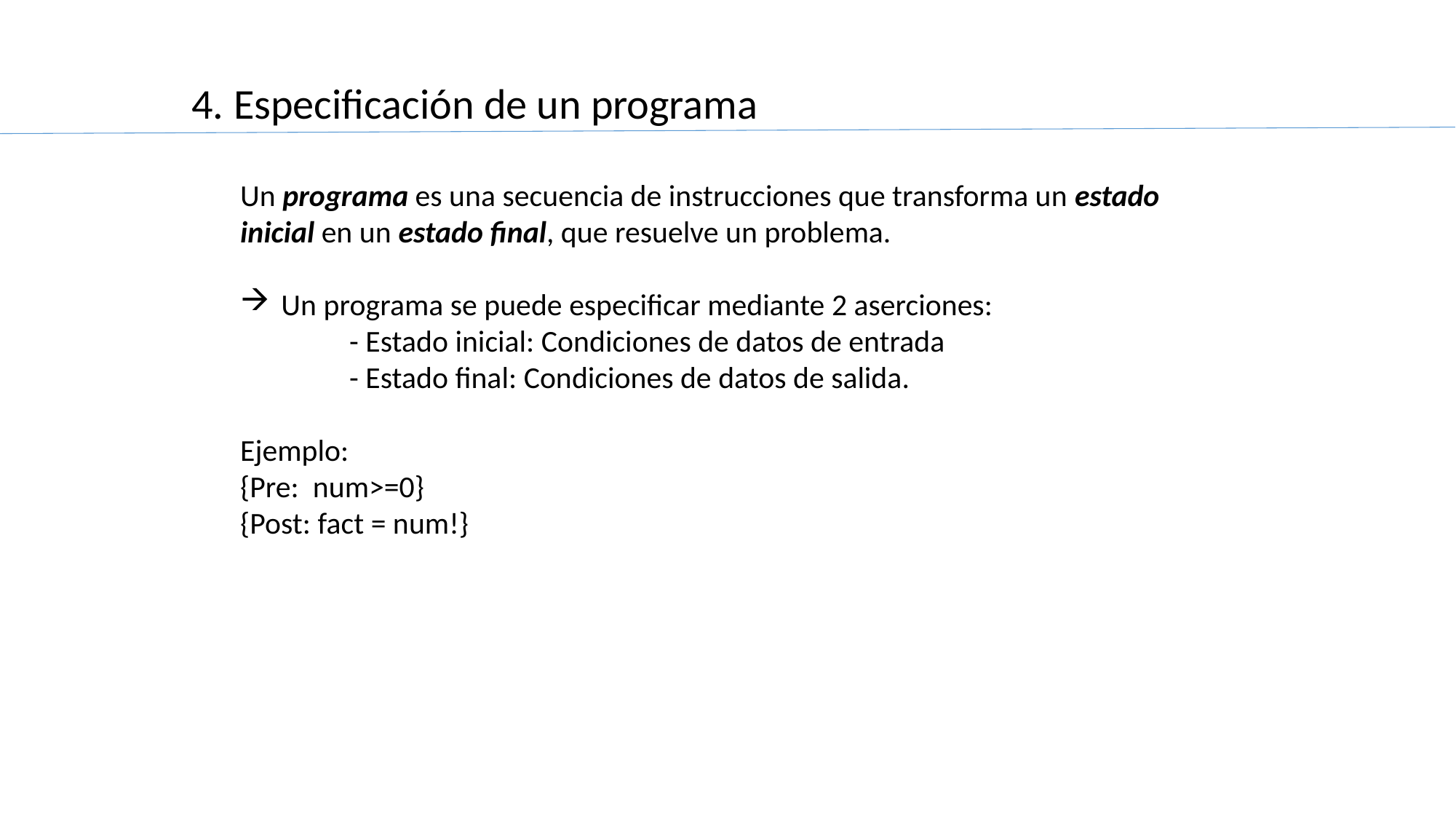

# 4. Especificación de un programa
Un programa es una secuencia de instrucciones que transforma un estado inicial en un estado final, que resuelve un problema.

Un programa se puede especificar mediante 2 aserciones:
	- Estado inicial: Condiciones de datos de entrada
	- Estado final: Condiciones de datos de salida.

Ejemplo:
{Pre:  num>=0}
{Post: fact = num!}